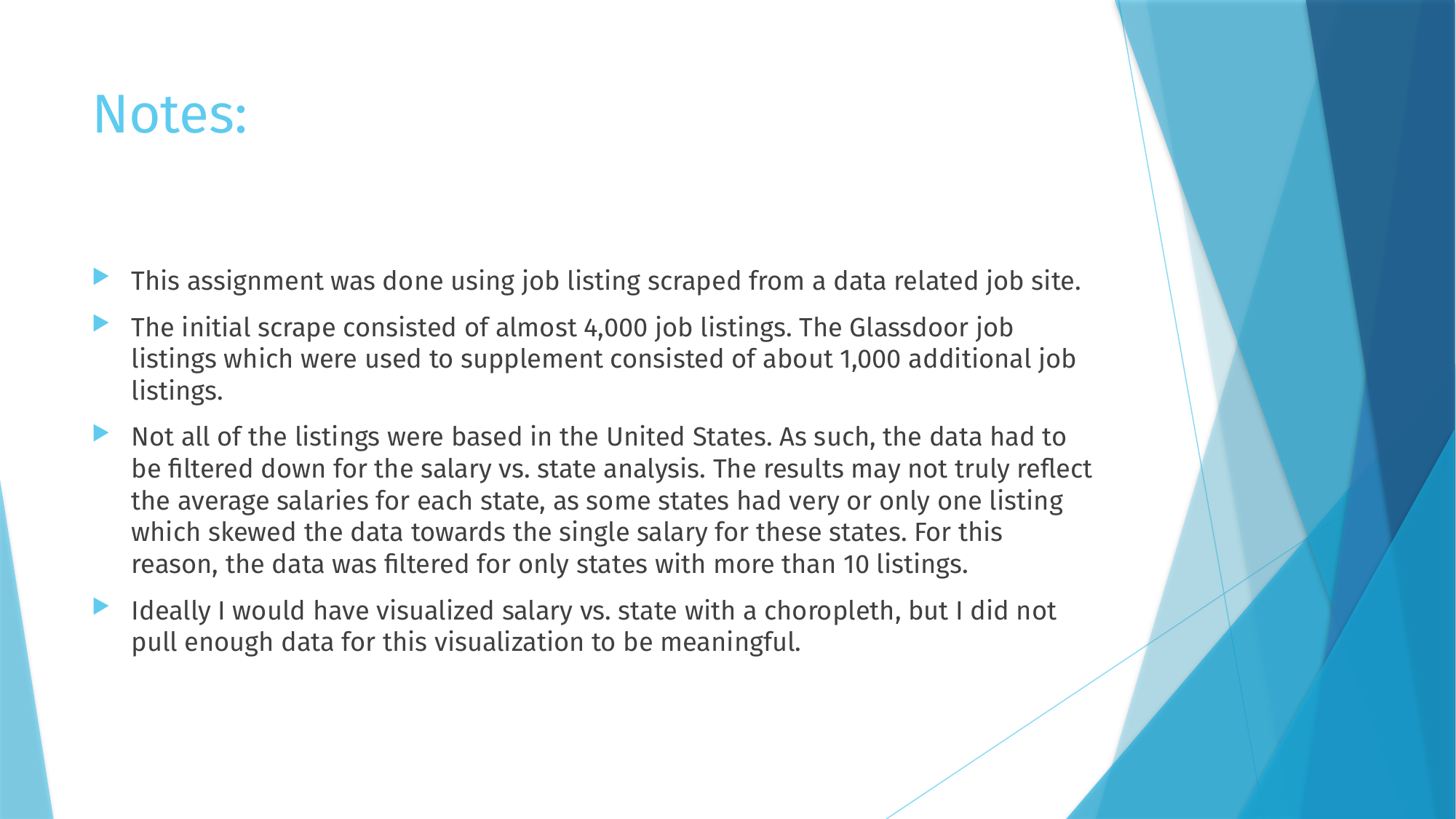

# Notes:
This assignment was done using job listing scraped from a data related job site.
The initial scrape consisted of almost 4,000 job listings. The Glassdoor job listings which were used to supplement consisted of about 1,000 additional job listings.
Not all of the listings were based in the United States. As such, the data had to be filtered down for the salary vs. state analysis. The results may not truly reflect the average salaries for each state, as some states had very or only one listing which skewed the data towards the single salary for these states. For this reason, the data was filtered for only states with more than 10 listings.
Ideally I would have visualized salary vs. state with a choropleth, but I did not pull enough data for this visualization to be meaningful.